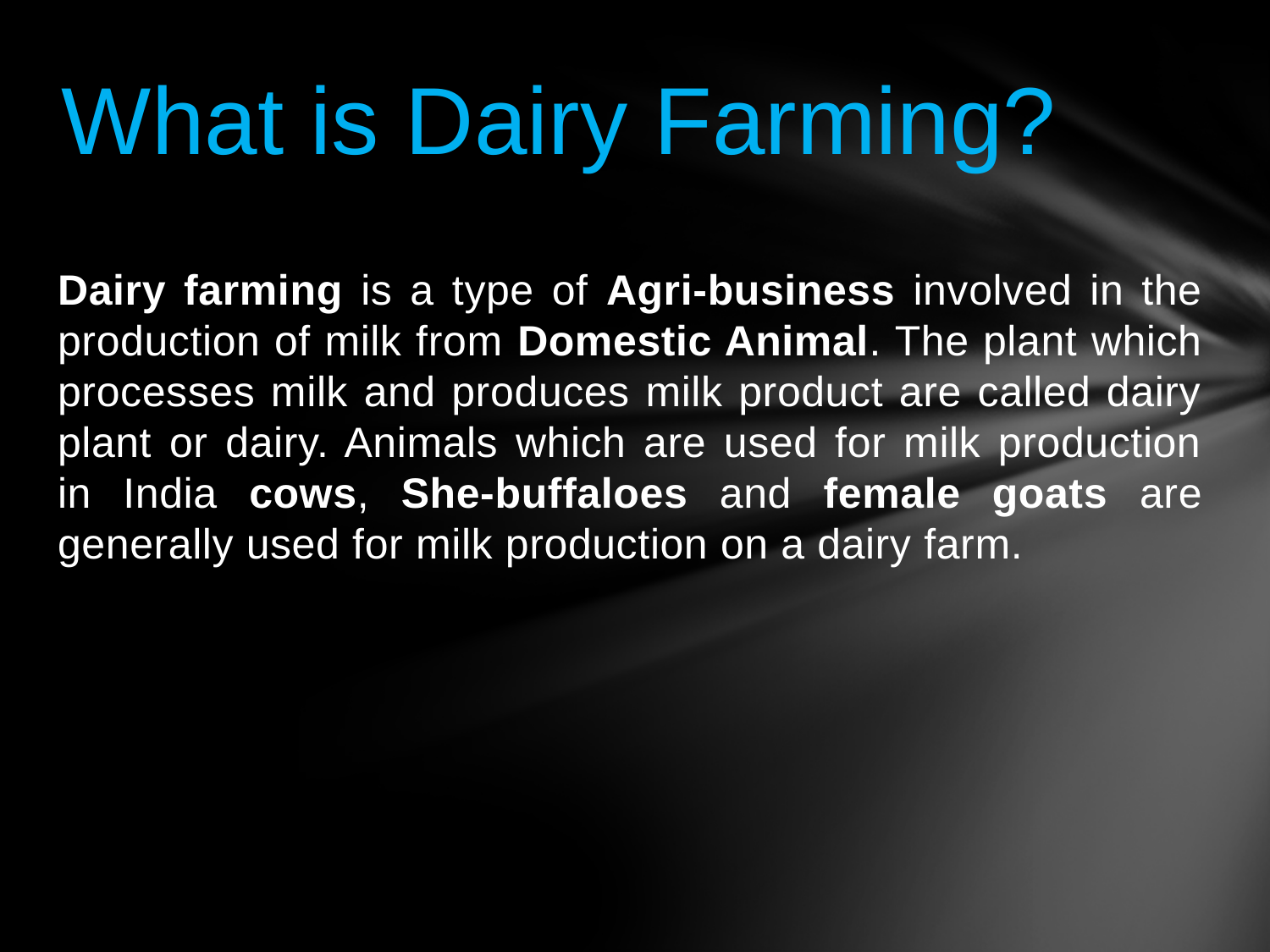

# What is Dairy Farming?
Dairy farming is a type of Agri-business involved in the production of milk from Domestic Animal. The plant which processes milk and produces milk product are called dairy plant or dairy. Animals which are used for milk production in India cows, She-buffaloes and female goats are generally used for milk production on a dairy farm.